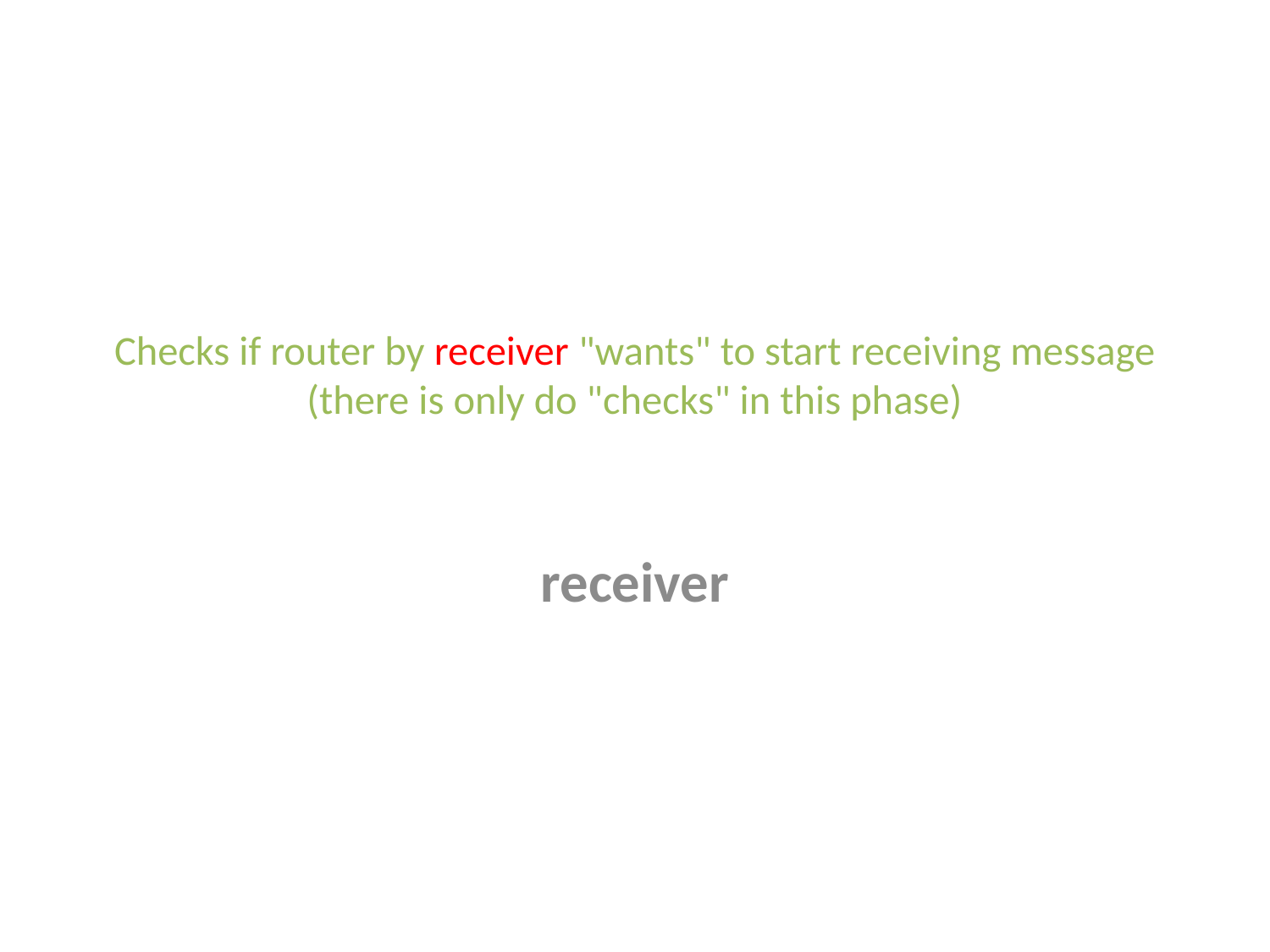

# Checks if router by receiver "wants" to start receiving message (there is only do "checks" in this phase)
receiver